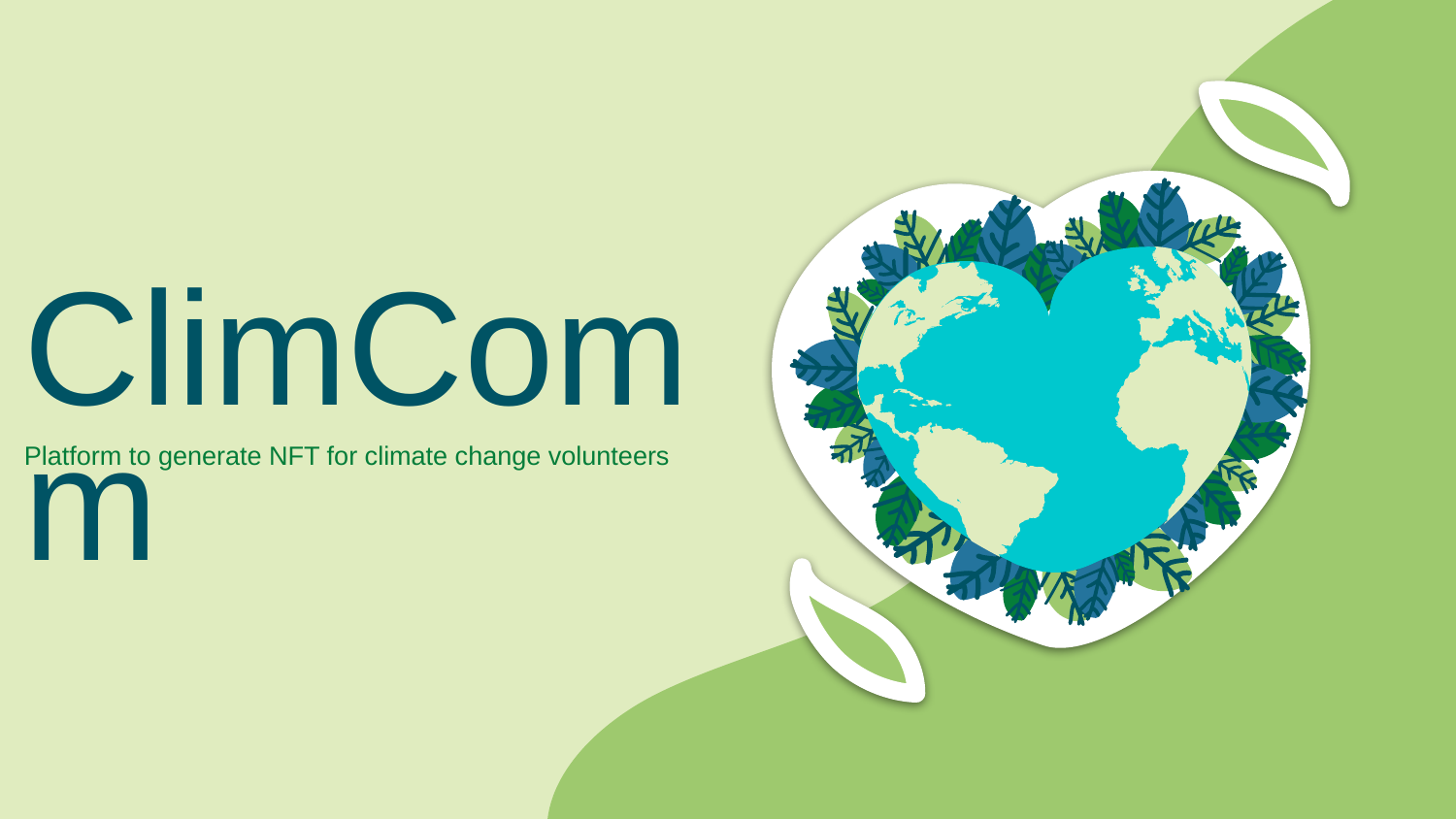

# ClimComm

Platform to generate NFT for climate change volunteers